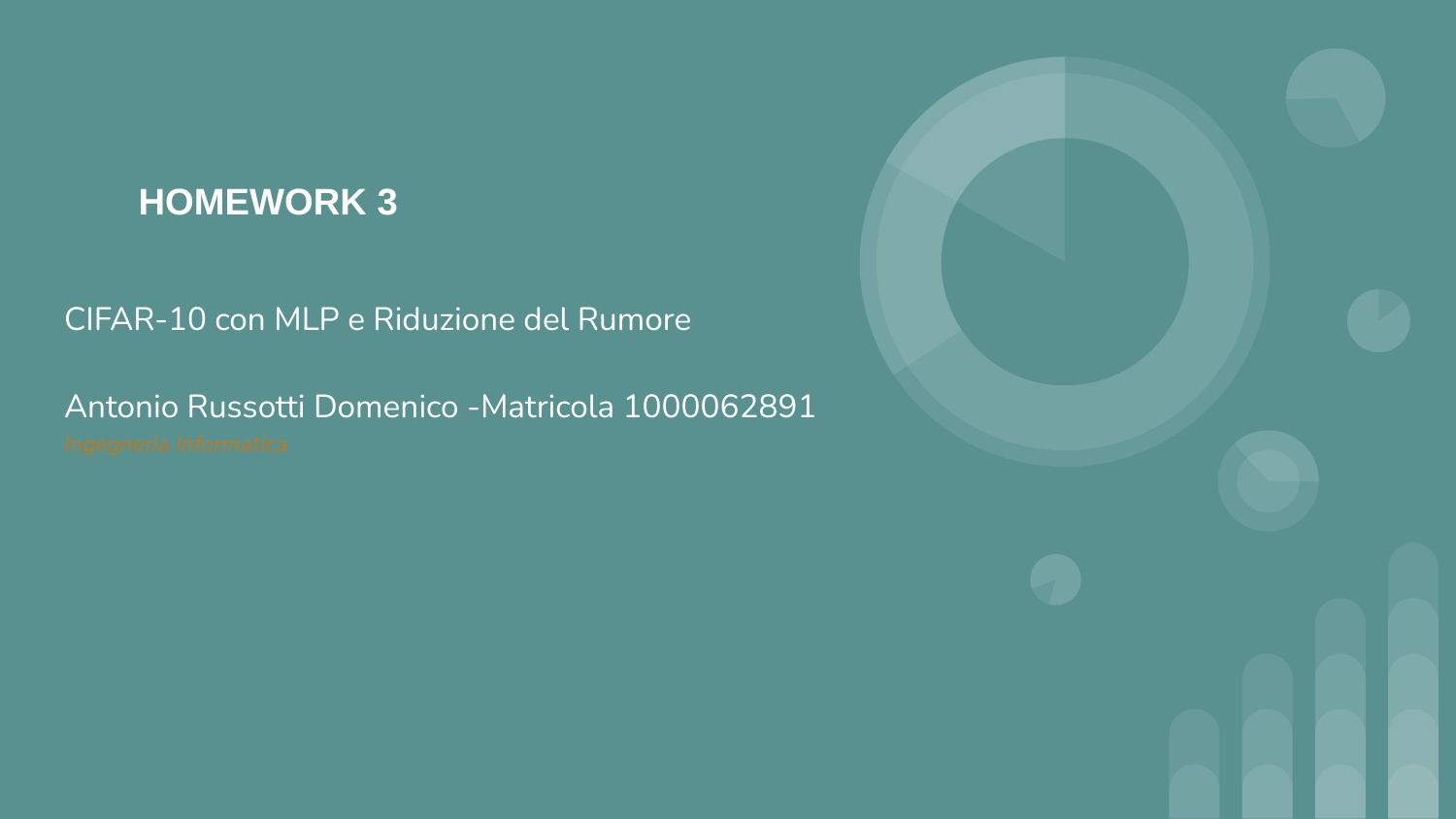

# HOMEWORK 3
CIFAR-10 con MLP e Riduzione del Rumore
Antonio Russotti Domenico -Matricola 1000062891
Ingegneria Informatica